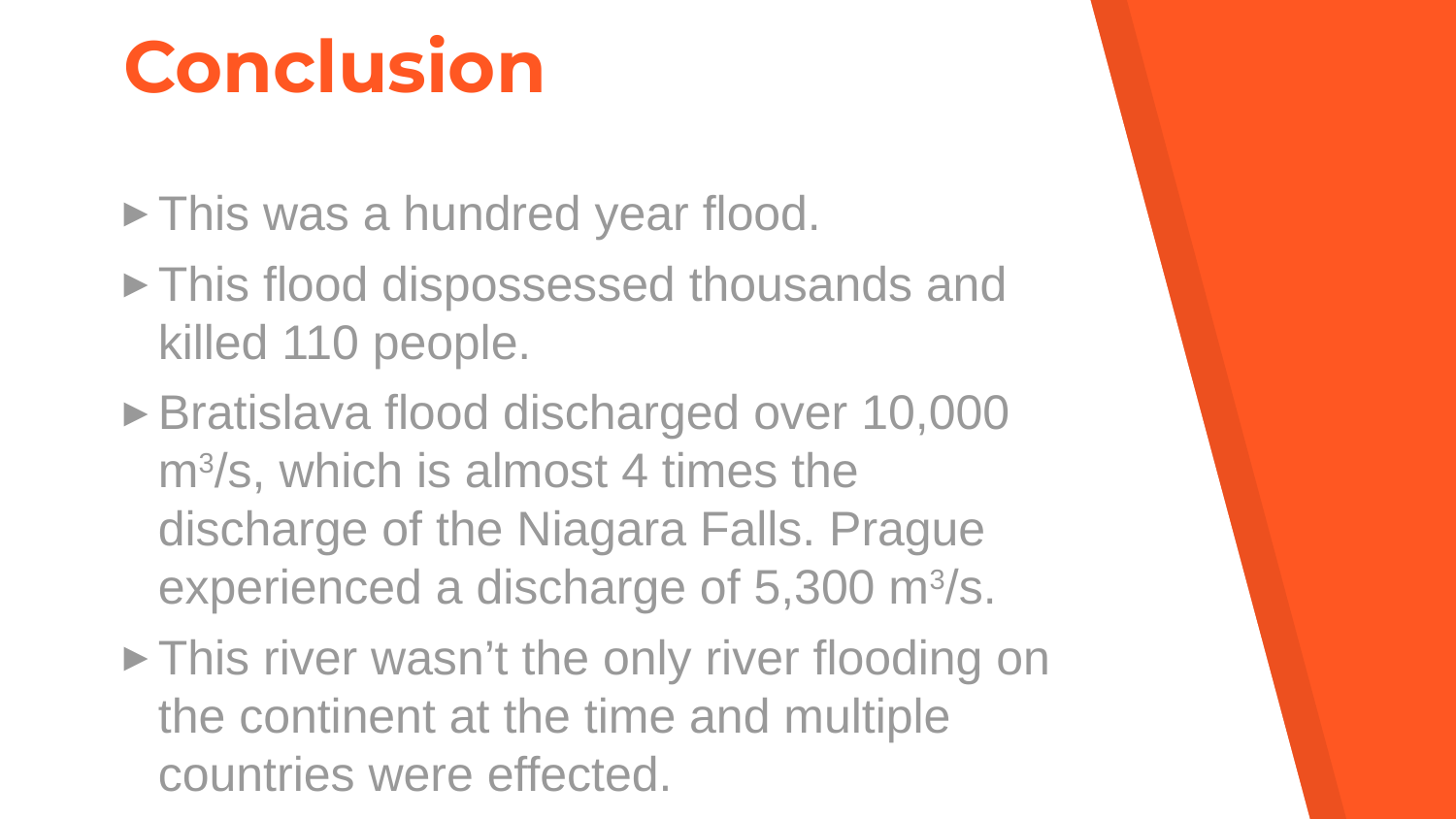

Conclusion
This was a hundred year flood.
This flood dispossessed thousands and killed 110 people.
Bratislava flood discharged over 10,000 m3/s, which is almost 4 times the discharge of the Niagara Falls. Prague experienced a discharge of 5,300 m3/s.
This river wasn’t the only river flooding on the continent at the time and multiple countries were effected.